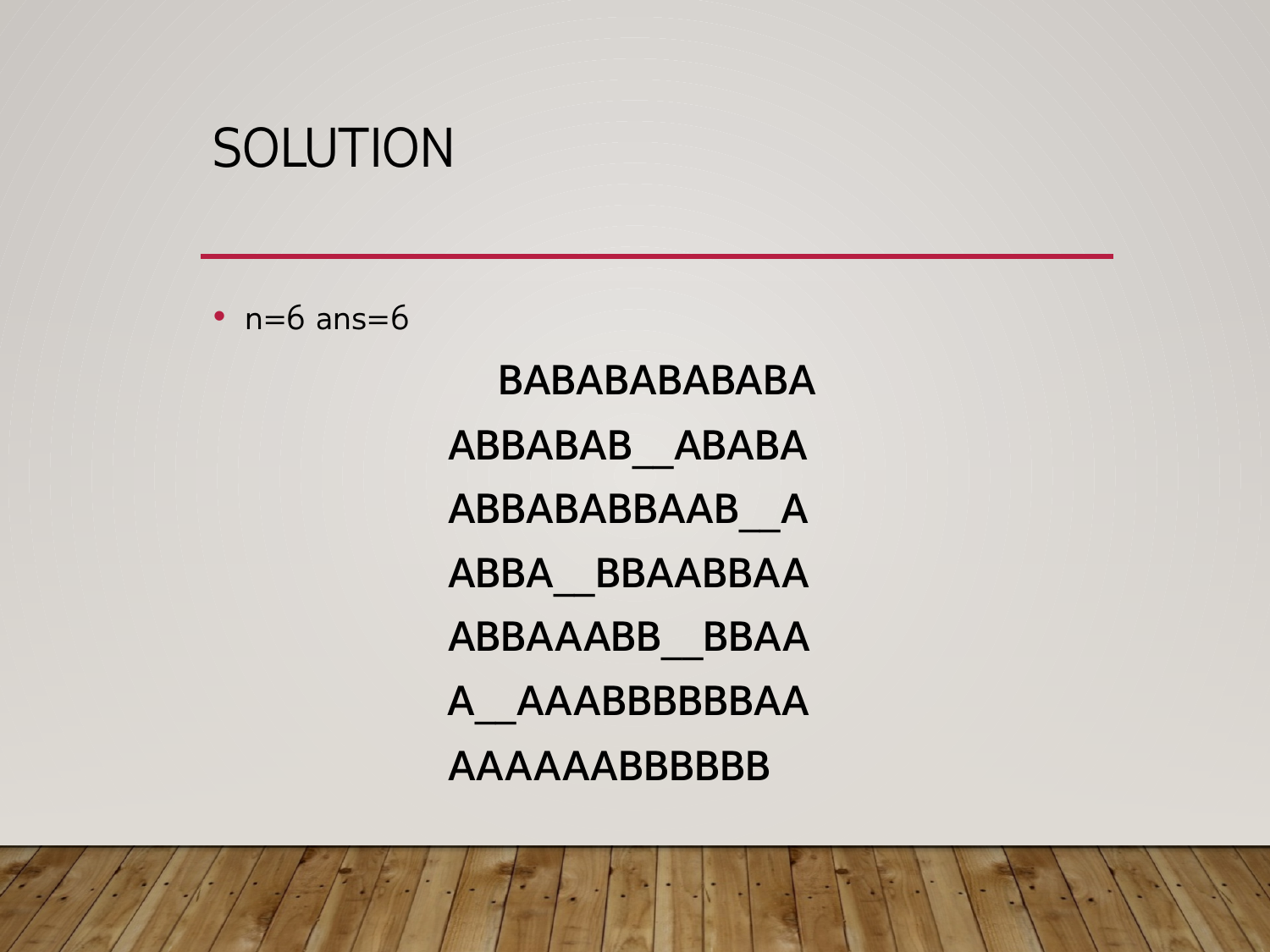

# Solution
n=6 ans=6
BABABABABABA
ABBABAB__ABABA
ABBABABBAAB__A
ABBA__BBAABBAA
ABBAAABB__BBAA
A__AAABBBBBBAA
AAAAAABBBBBB